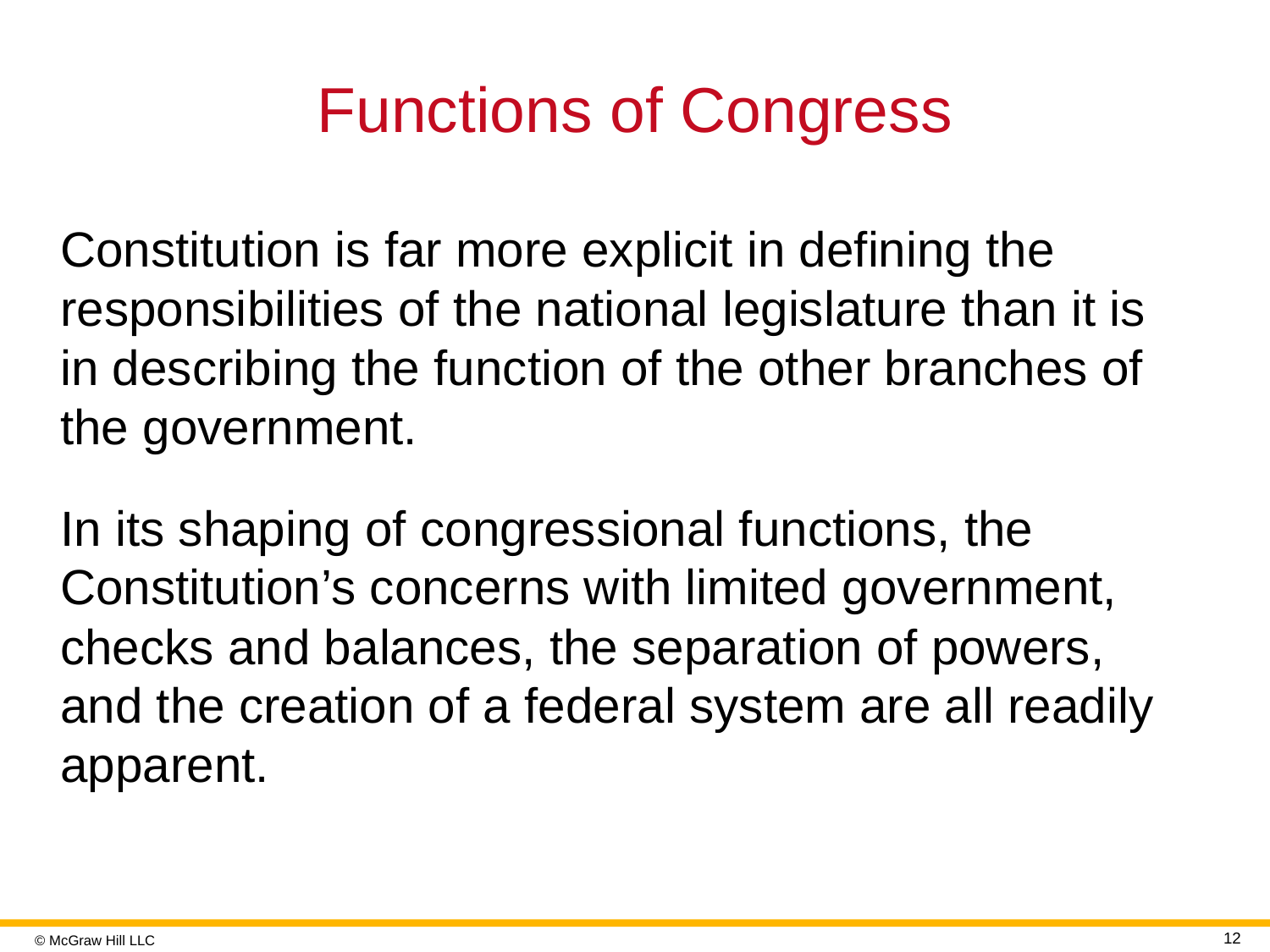

# Functions of Congress
Constitution is far more explicit in defining the responsibilities of the national legislature than it is in describing the function of the other branches of the government.
In its shaping of congressional functions, the Constitution’s concerns with limited government, checks and balances, the separation of powers, and the creation of a federal system are all readily apparent.
12